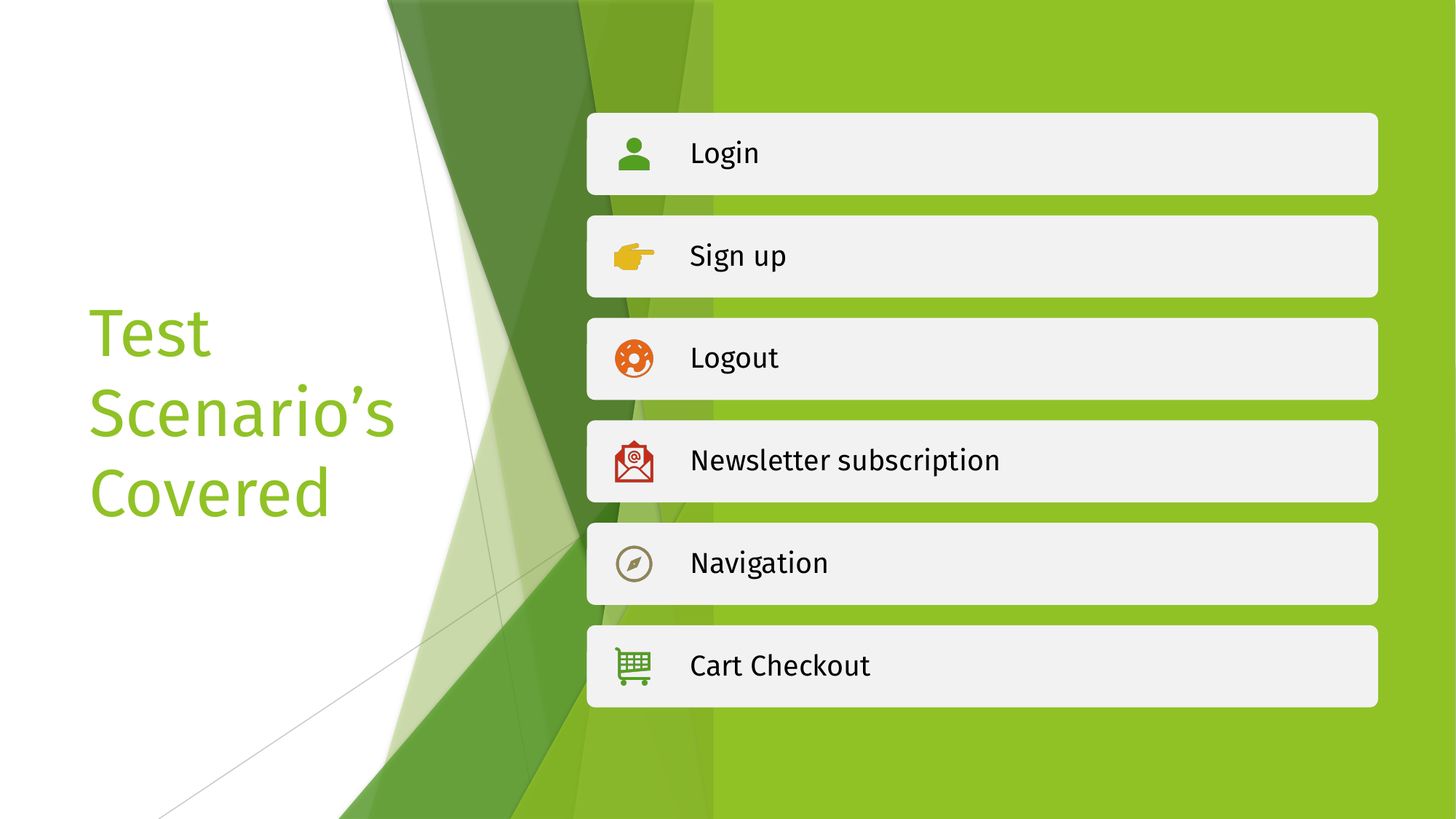

Login
Sign up
Logout
Newsletter subscription
Navigation
Cart Checkout
# Test Scenario’s Covered